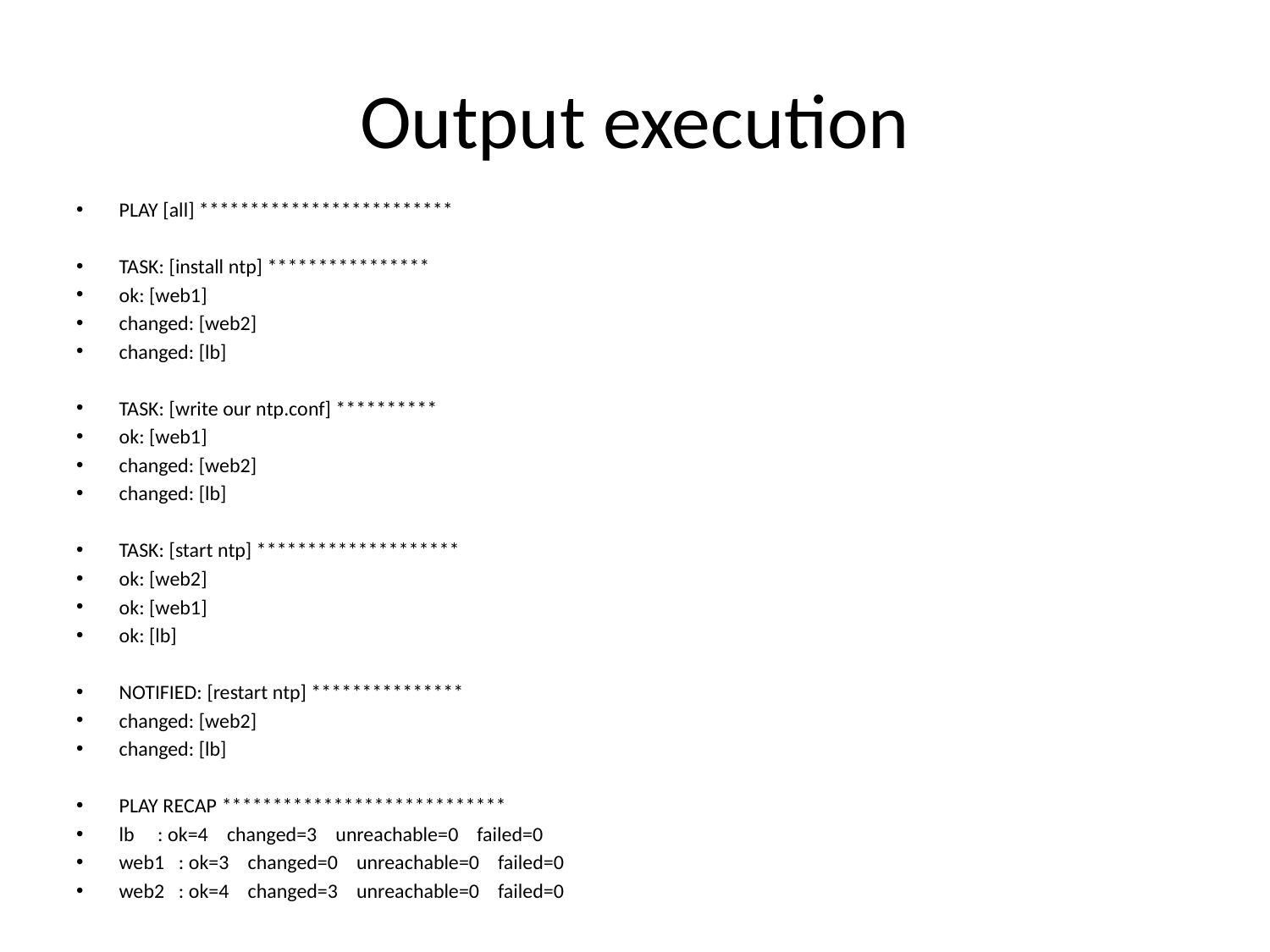

# Output execution
PLAY [all] *************************

TASK: [install ntp] ****************
ok: [web1]
changed: [web2]
changed: [lb]

TASK: [write our ntp.conf] **********
ok: [web1]
changed: [web2]
changed: [lb]

TASK: [start ntp] ********************
ok: [web2]
ok: [web1]
ok: [lb]

NOTIFIED: [restart ntp] ***************
changed: [web2]
changed: [lb]

PLAY RECAP ****************************
lb     : ok=4    changed=3    unreachable=0    failed=0
web1   : ok=3    changed=0    unreachable=0    failed=0
web2   : ok=4    changed=3    unreachable=0    failed=0